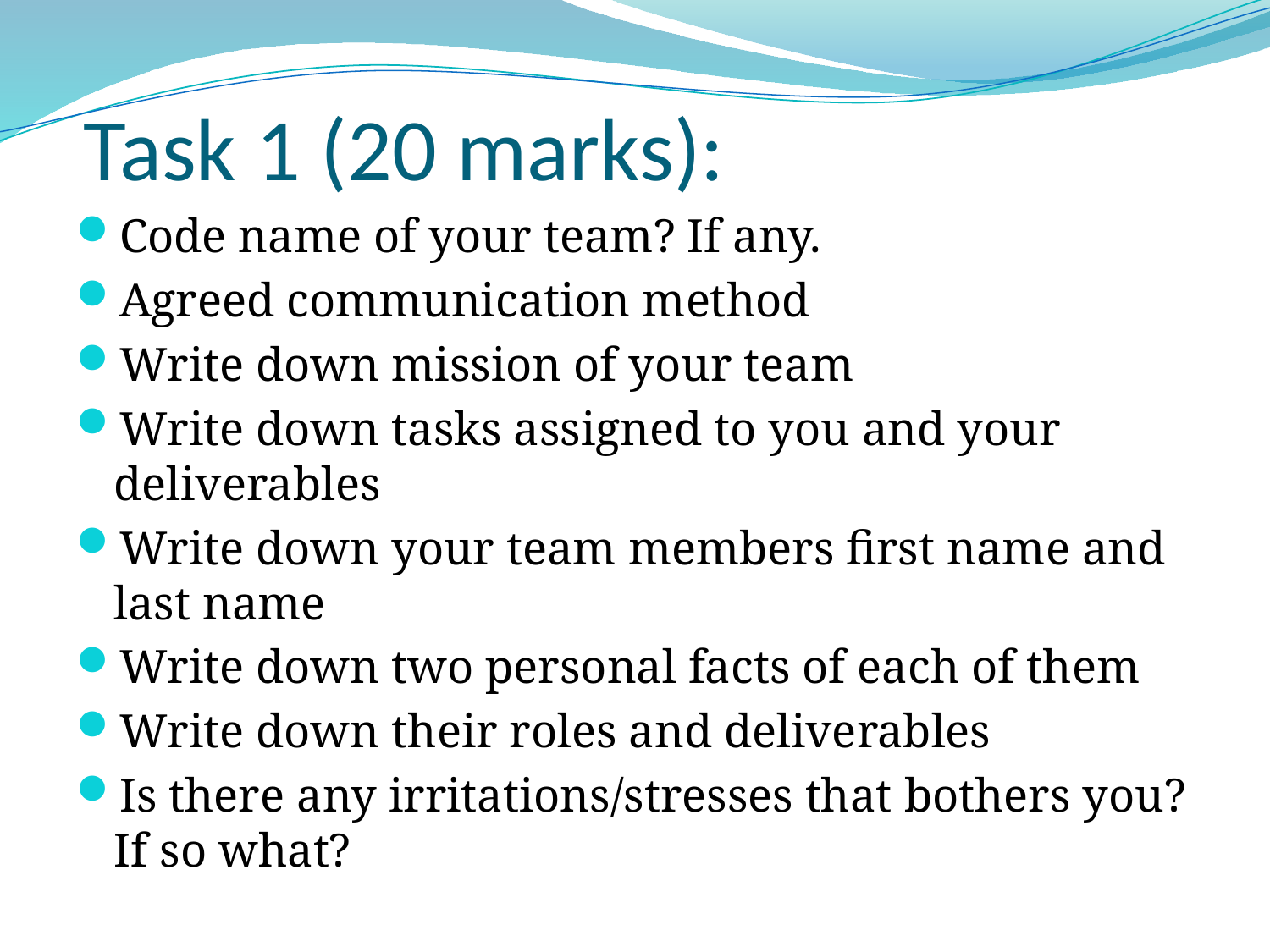

# Task 1 (20 marks):
Code name of your team? If any.
Agreed communication method
Write down mission of your team
Write down tasks assigned to you and your deliverables
Write down your team members first name and last name
Write down two personal facts of each of them
Write down their roles and deliverables
Is there any irritations/stresses that bothers you? If so what?